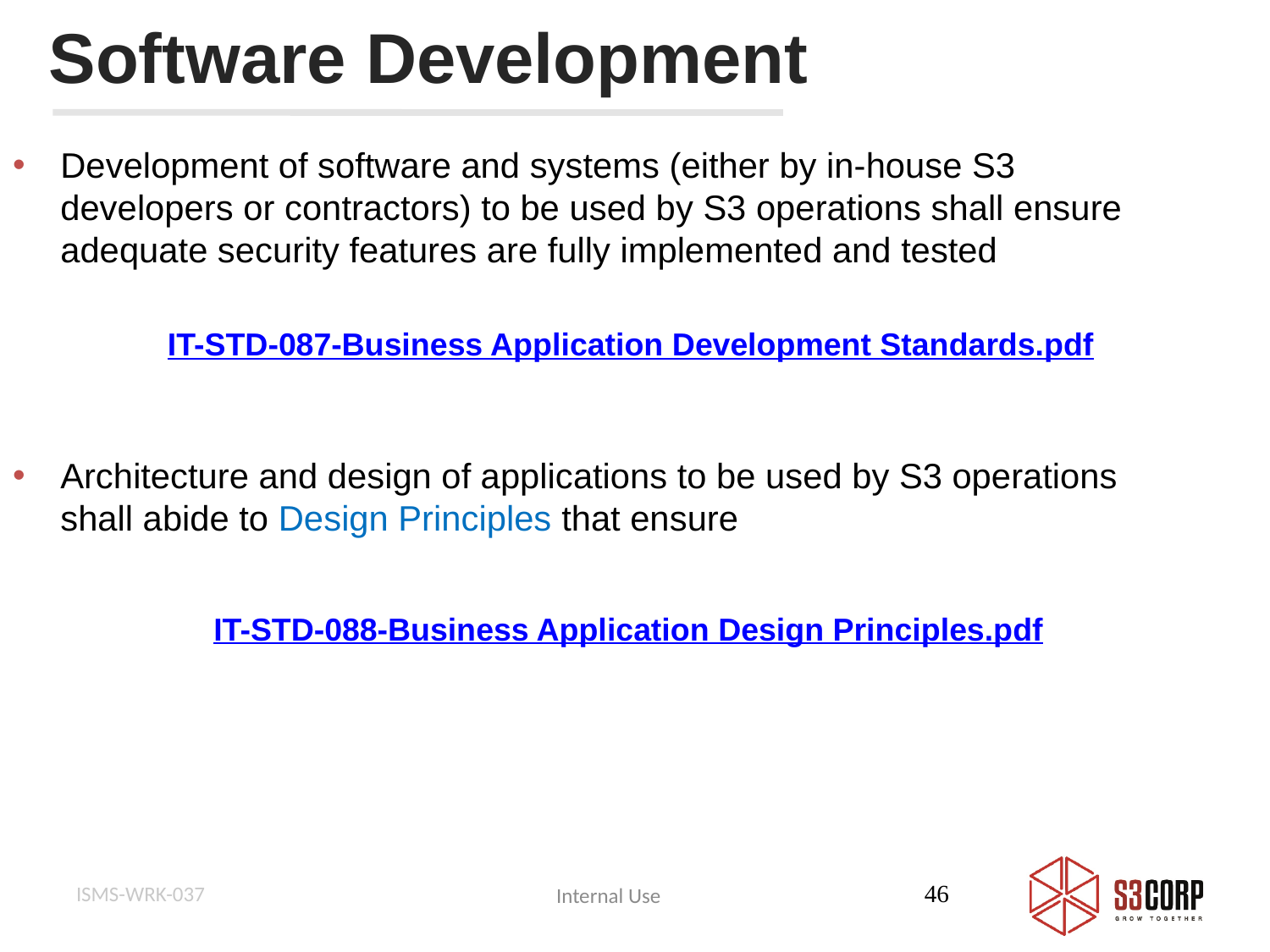

Software Development
Development of software and systems (either by in-house S3 developers or contractors) to be used by S3 operations shall ensure adequate security features are fully implemented and tested
Architecture and design of applications to be used by S3 operations shall abide to Design Principles that ensure
IT-STD-087-Business Application Development Standards.pdf
IT-STD-088-Business Application Design Principles.pdf
ISMS-WRK-037
46